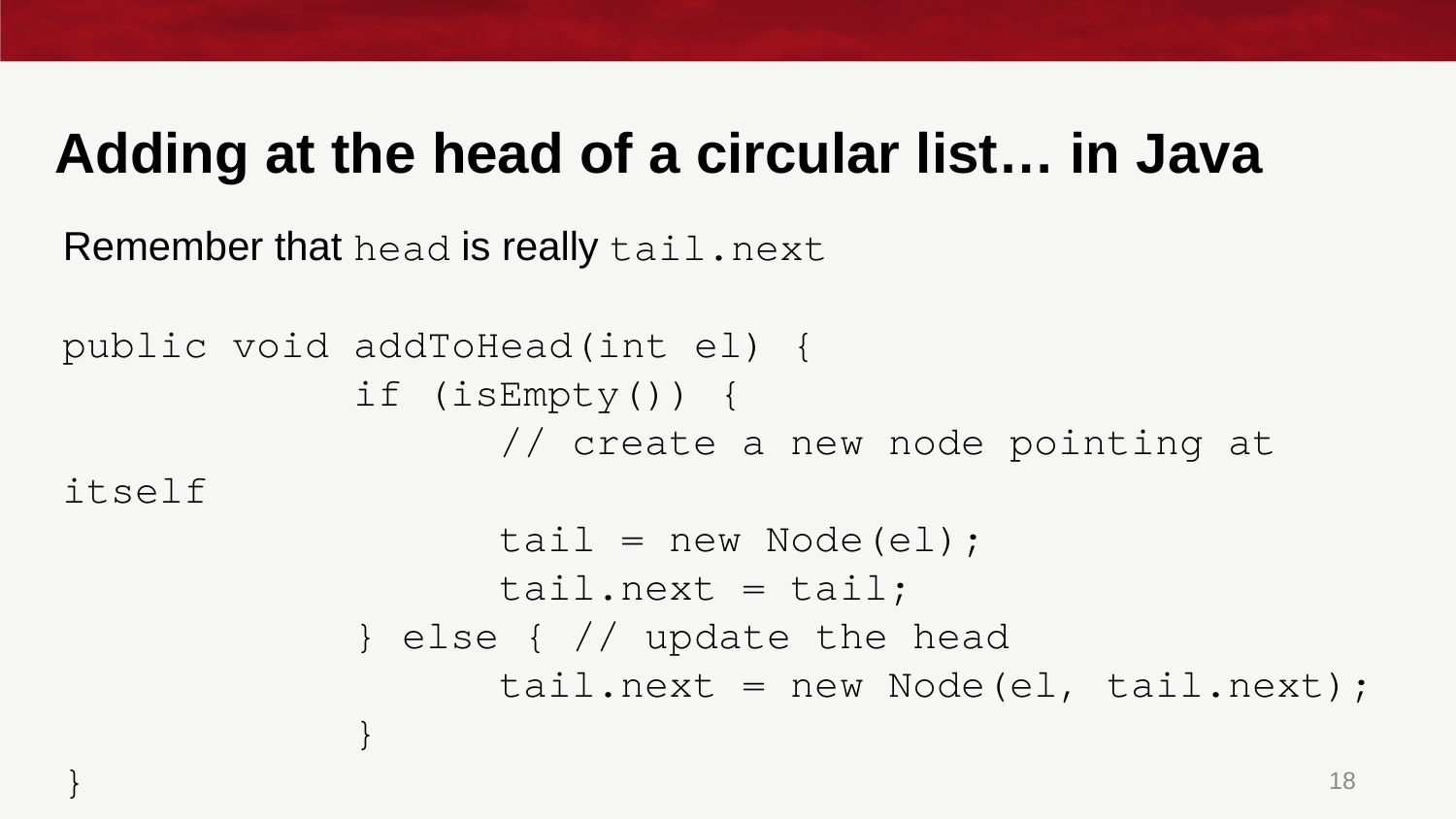

# Adding at the head of a circular list… in Java
Remember that head is really tail.next

public void addToHead(int el) {
		if (isEmpty()) {
			// create a new node pointing at itself
			tail = new Node(el);
			tail.next = tail;
		} else { // update the head
			tail.next = new Node(el, tail.next);
		}
}